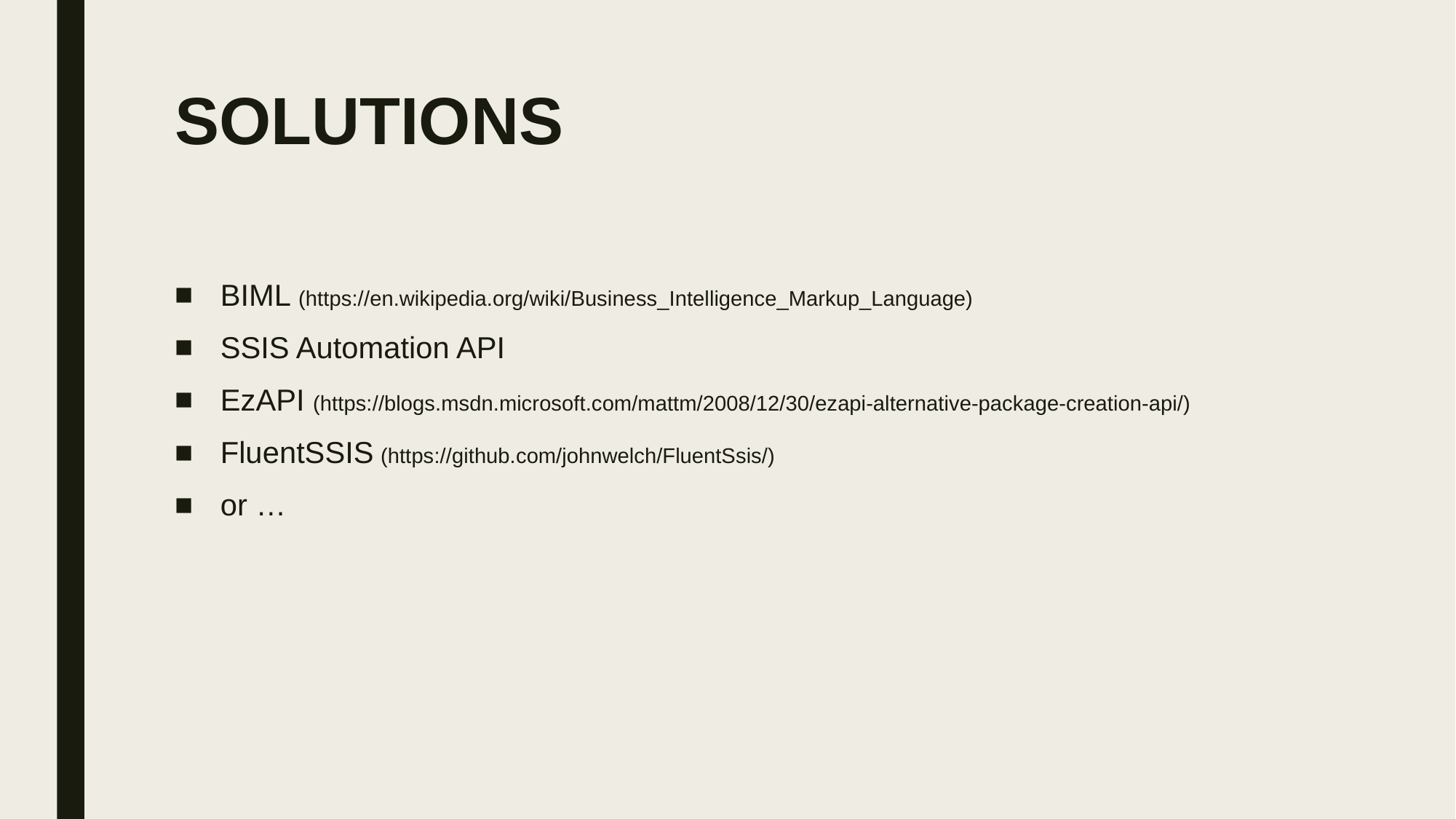

# SOLUTIONS
BIML (https://en.wikipedia.org/wiki/Business_Intelligence_Markup_Language)
SSIS Automation API
EzAPI (https://blogs.msdn.microsoft.com/mattm/2008/12/30/ezapi-alternative-package-creation-api/)
FluentSSIS (https://github.com/johnwelch/FluentSsis/)
or …